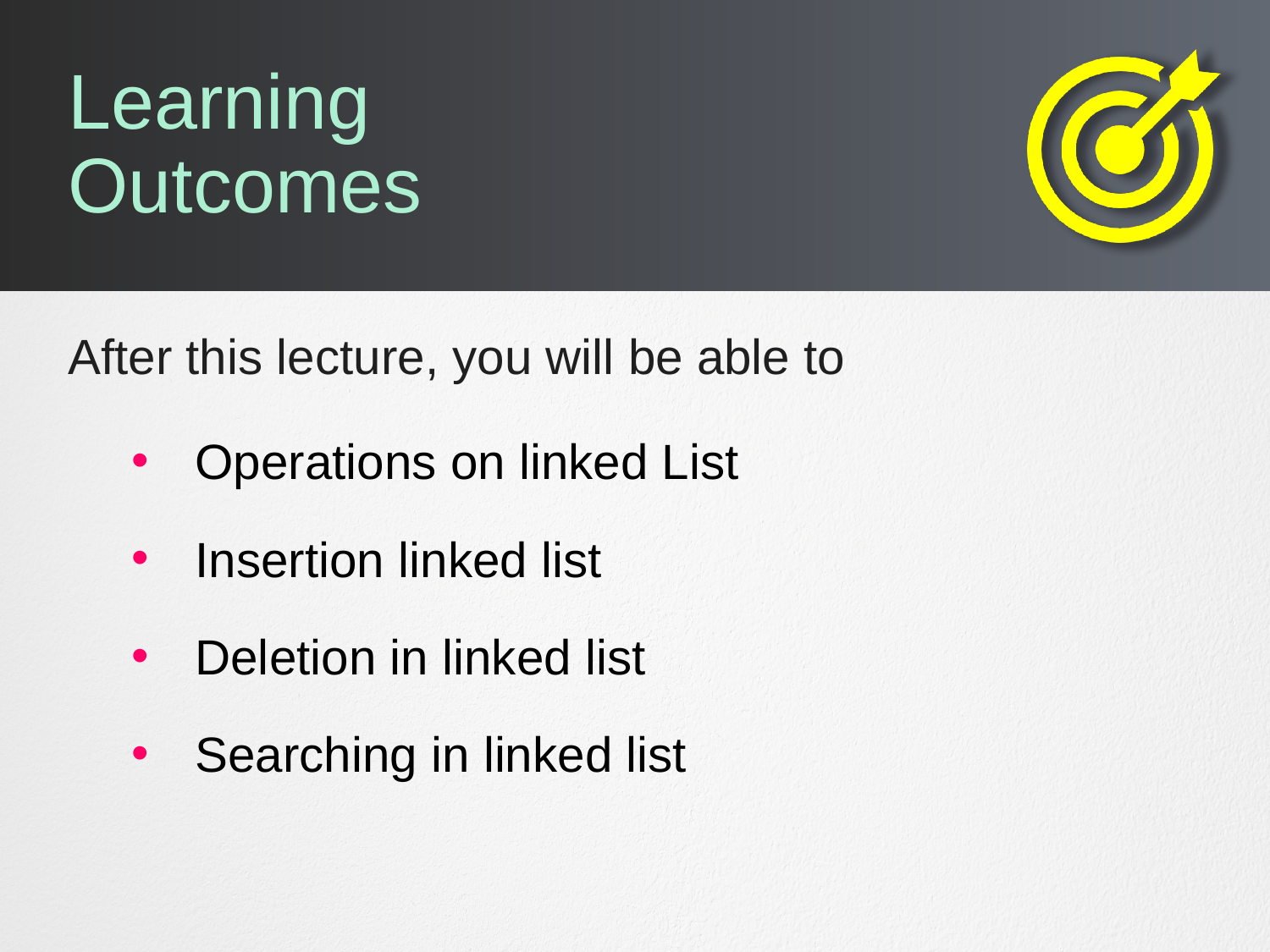

# Learning Outcomes
Operations on linked List
Insertion linked list
Deletion in linked list
Searching in linked list